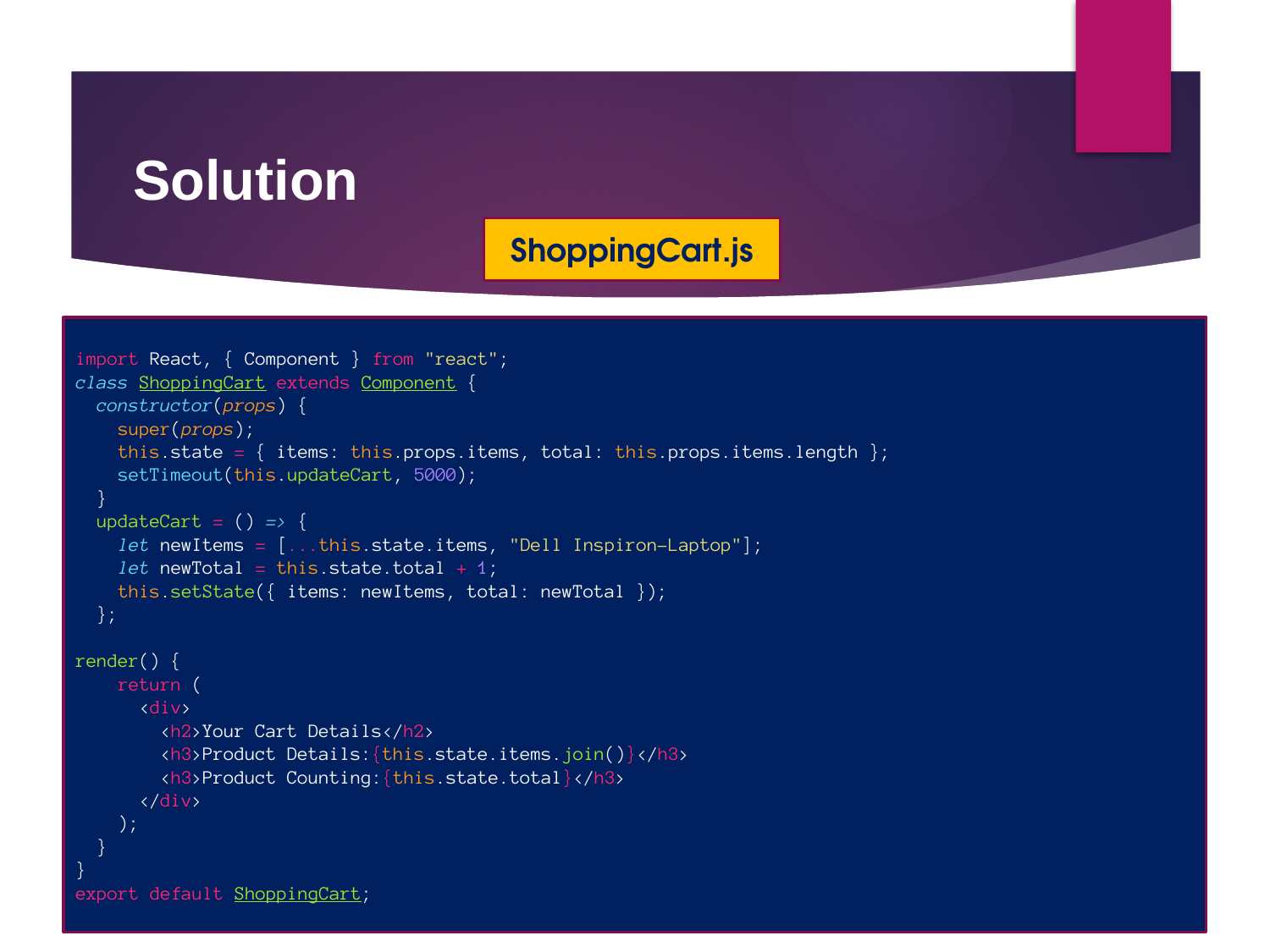

#
Solution
ShoppingCart.js
import React, { Component } from "react";
class ShoppingCart extends Component {
  constructor(props) {
    super(props);
    this.state = { items: this.props.items, total: this.props.items.length };
    setTimeout(this.updateCart, 5000);
  }
  updateCart = () => {
    let newItems = [...this.state.items, "Dell Inspiron-Laptop"];
    let newTotal = this.state.total + 1;
    this.setState({ items: newItems, total: newTotal });
  };
  
render() {
    return (
      <div>
        <h2>Your Cart Details</h2>
        <h3>Product Details:{this.state.items.join()}</h3>
        <h3>Product Counting:{this.state.total}</h3>
      </div>
    );
  }
}
export default ShoppingCart;